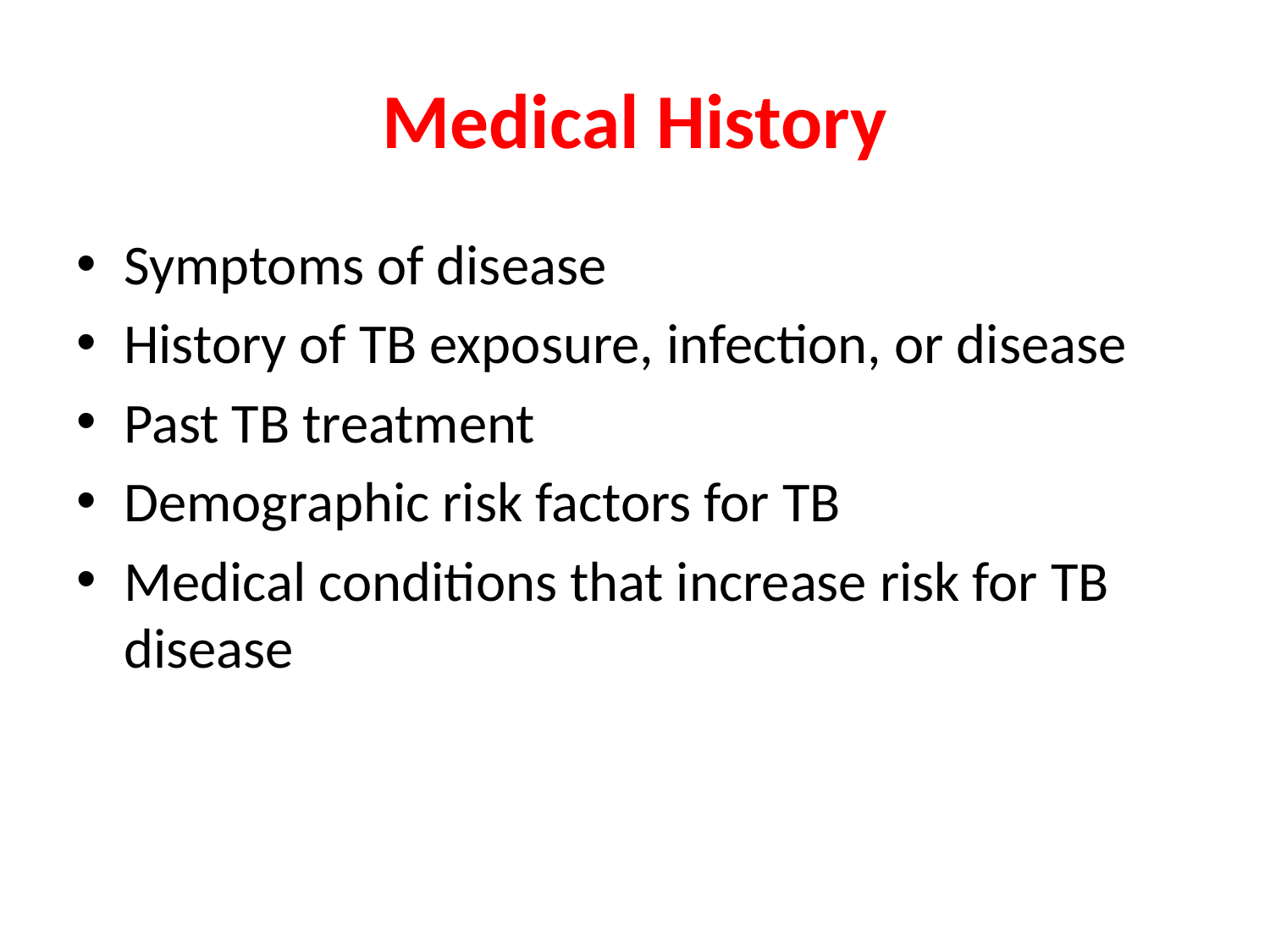

# Medical History
Symptoms of disease
History of TB exposure, infection, or disease
Past TB treatment
Demographic risk factors for TB
Medical conditions that increase risk for TB disease